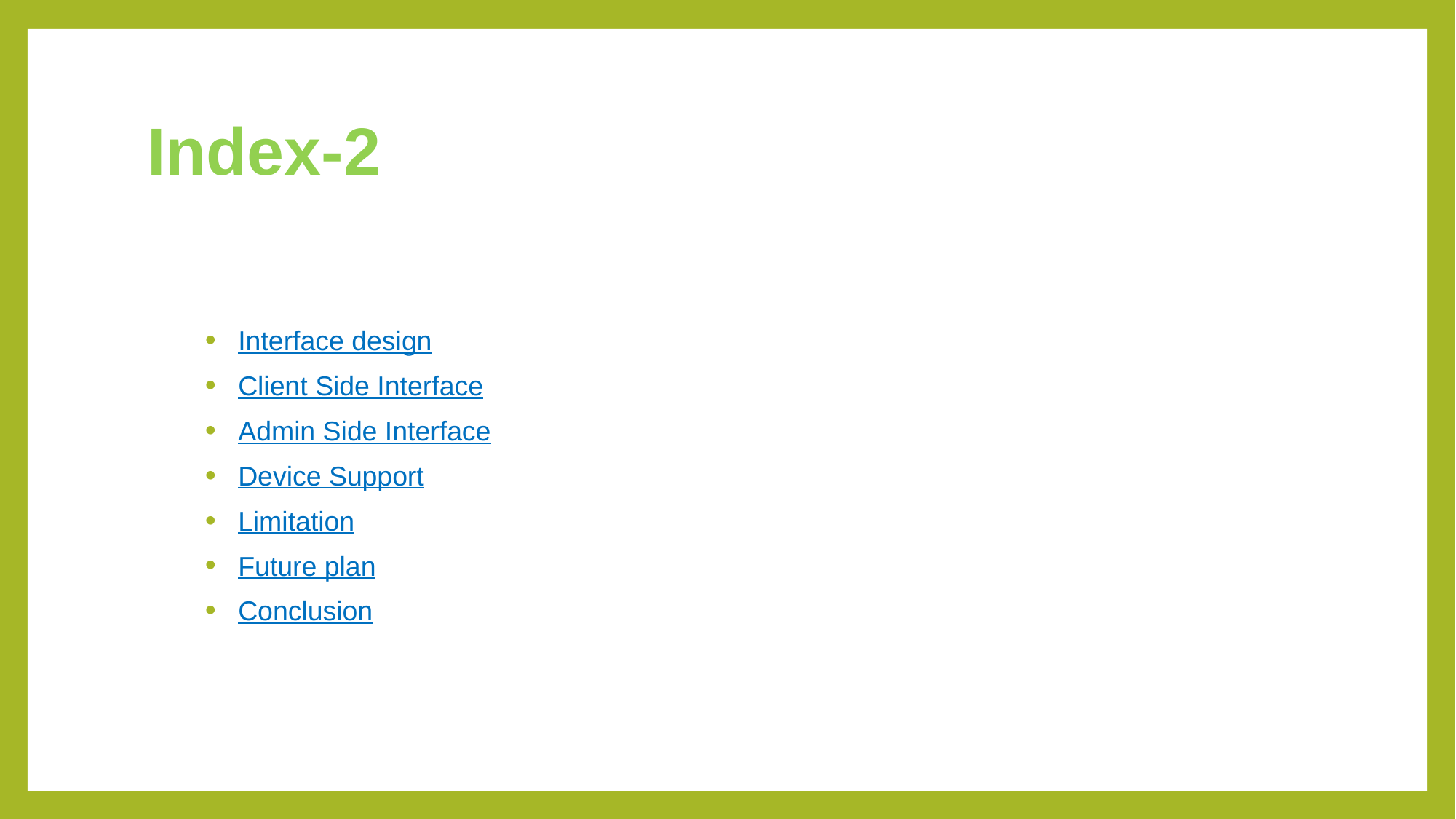

# Index-2
Interface design
Client Side Interface
Admin Side Interface
Device Support
Limitation
Future plan
Conclusion